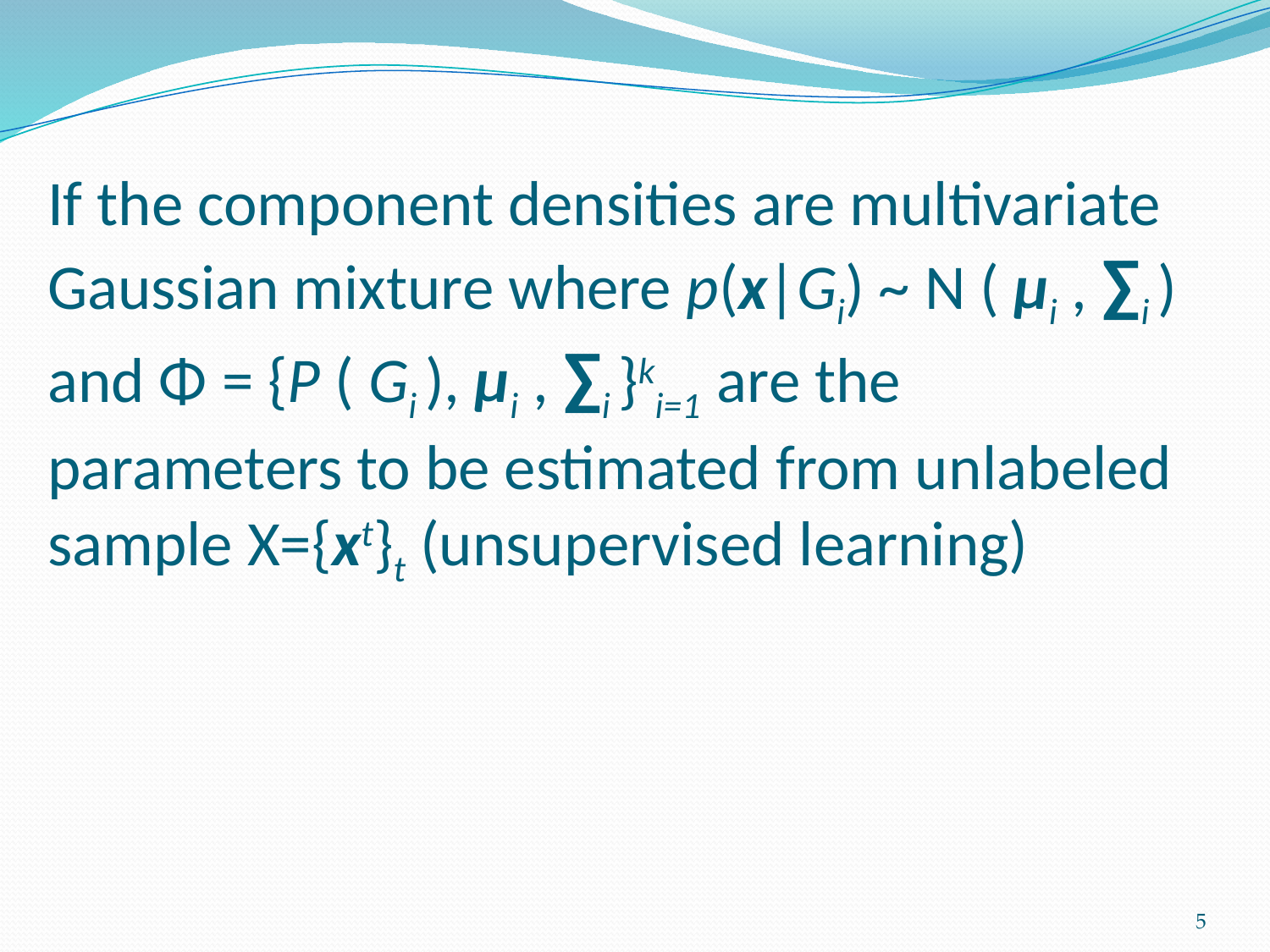

If the component densities are multivariate Gaussian mixture where p(x|Gi) ~ N ( μi , ∑i ) and Φ = {P ( Gi ), μi , ∑i }ki=1  are the parameters to be estimated from unlabeled sample X={xt}t (unsupervised learning)

5